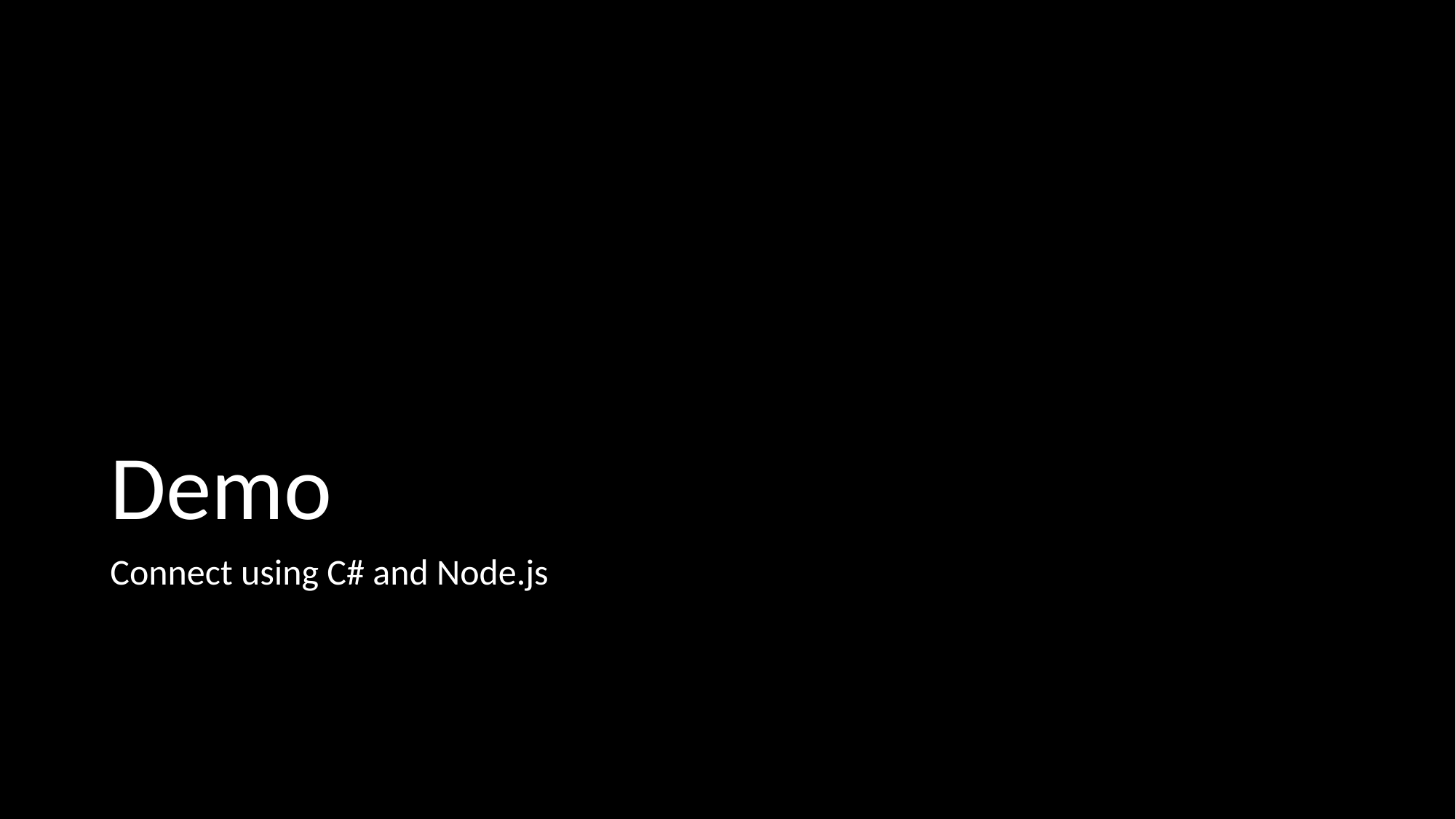

# Demo
Connect using C# and Node.js